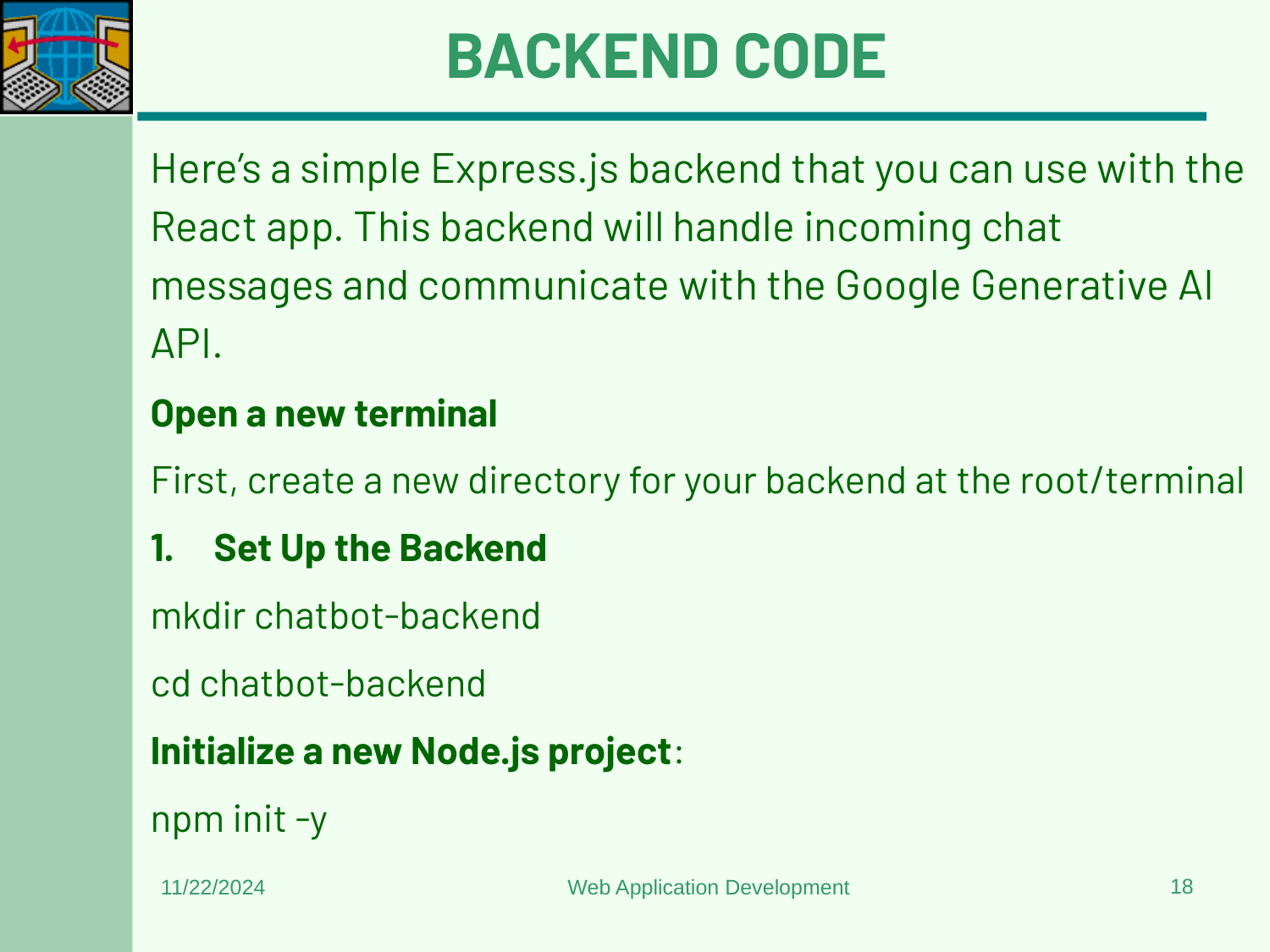

# BACKEND CODE
Here’s a simple Express.js backend that you can use with the React app. This backend will handle incoming chat messages and communicate with the Google Generative AI API.
Open a new terminal
First, create a new directory for your backend at the root/terminal
Set Up the Backend
mkdir chatbot-backend
cd chatbot-backend
Initialize a new Node.js project:
npm init -y

18
11/22/2024
Web Application Development